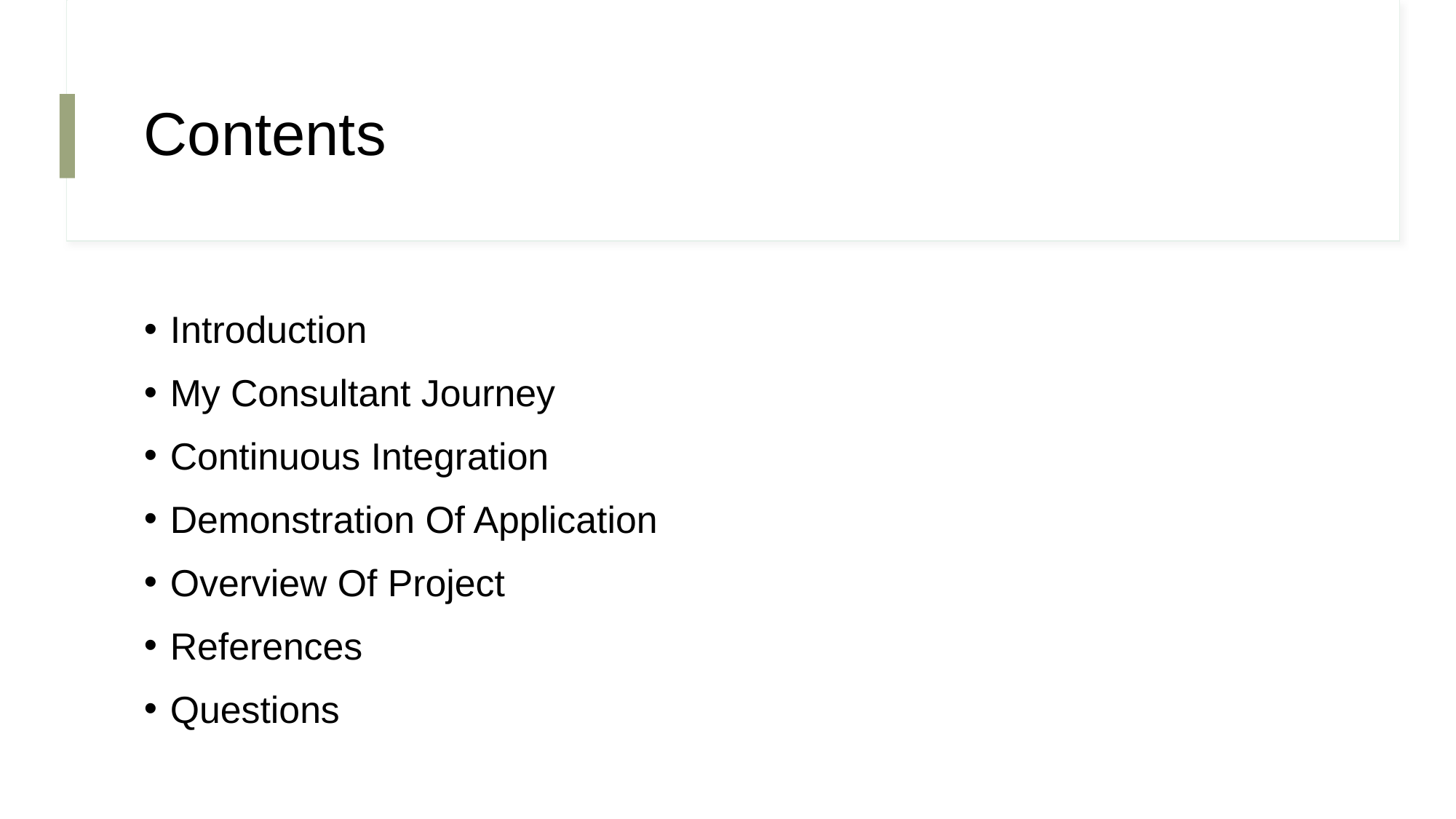

# Contents
Introduction
My Consultant Journey
Continuous Integration
Demonstration Of Application
Overview Of Project
References
Questions